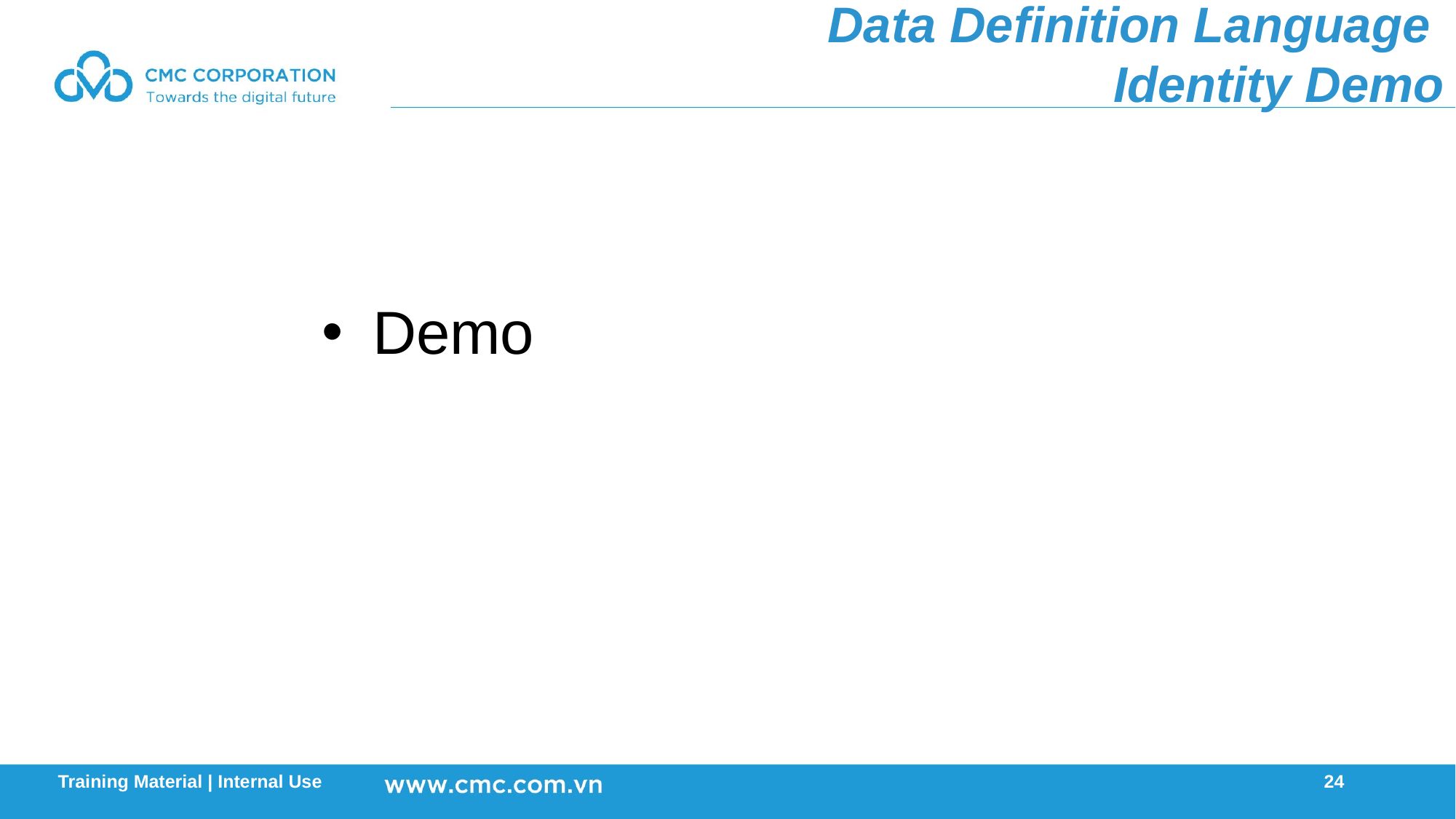

Data Definition Language
Identity Demo
 Demo

24
Training Material | Internal Use